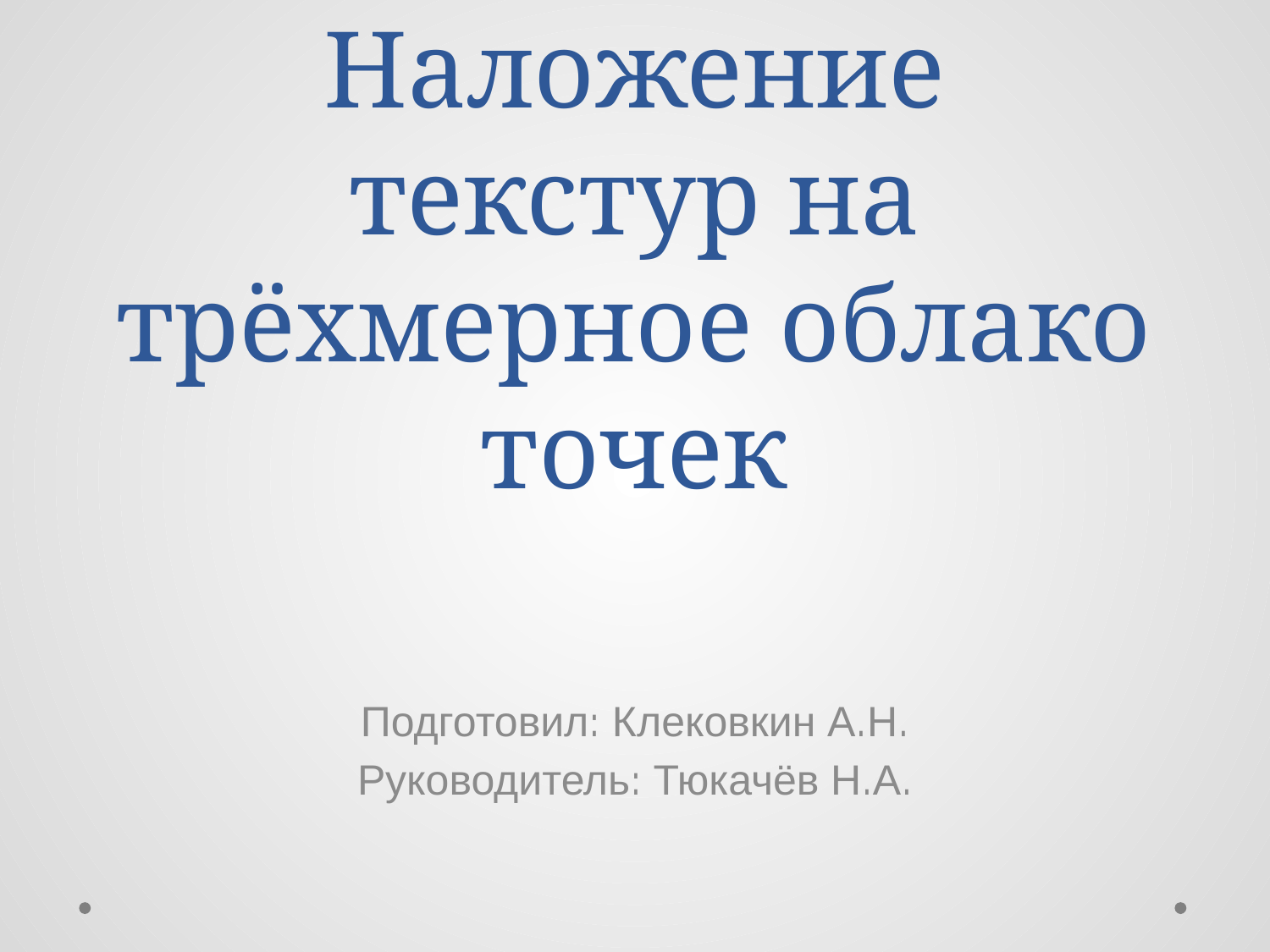

# Наложение текстур на трёхмерное облако точек
Подготовил: Клековкин А.Н.
Руководитель: Тюкачёв Н.А.